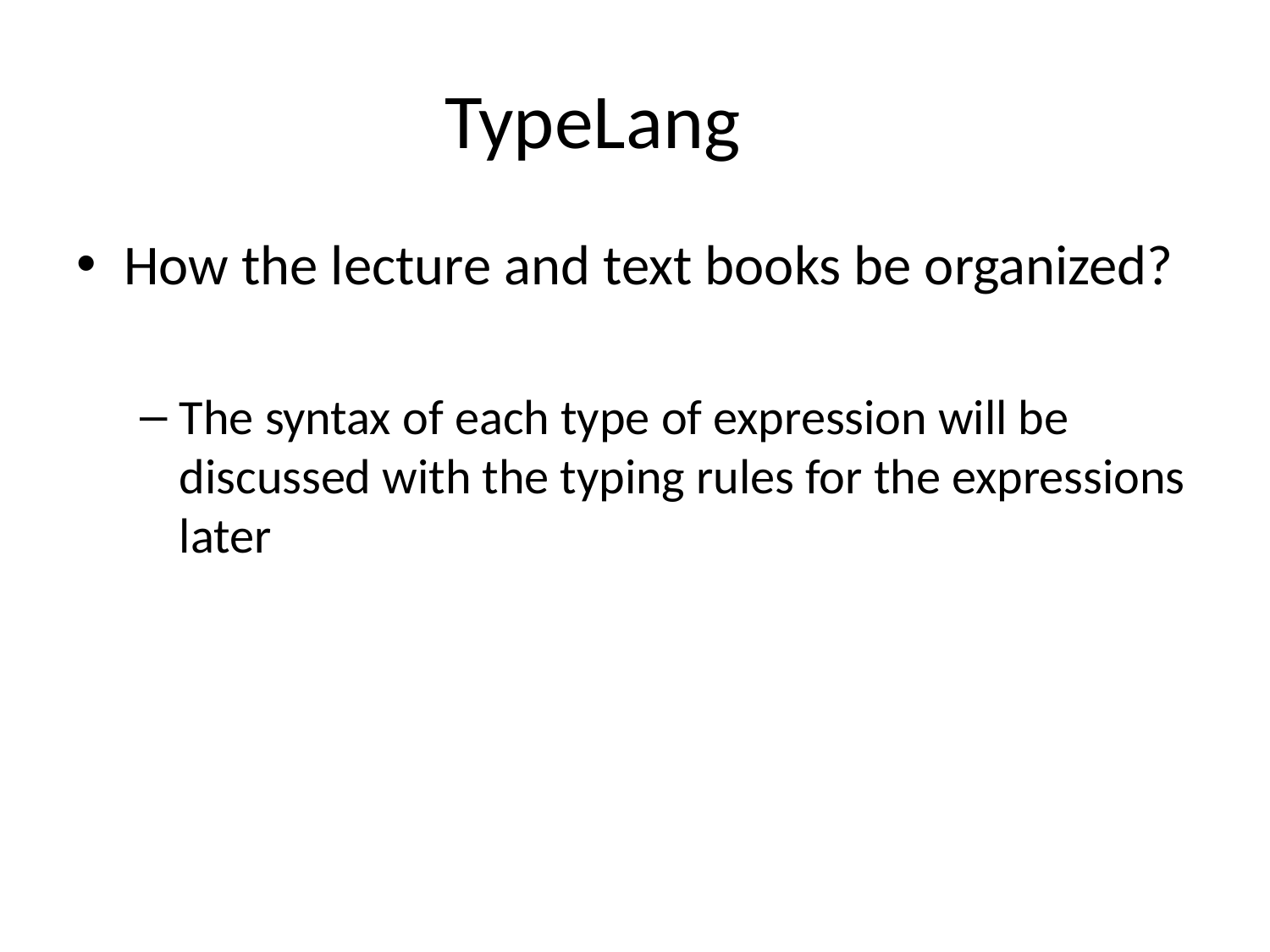

# TypeLang
How the lecture and text books be organized?

The syntax of each type of expression will be discussed with the typing rules for the expressions later